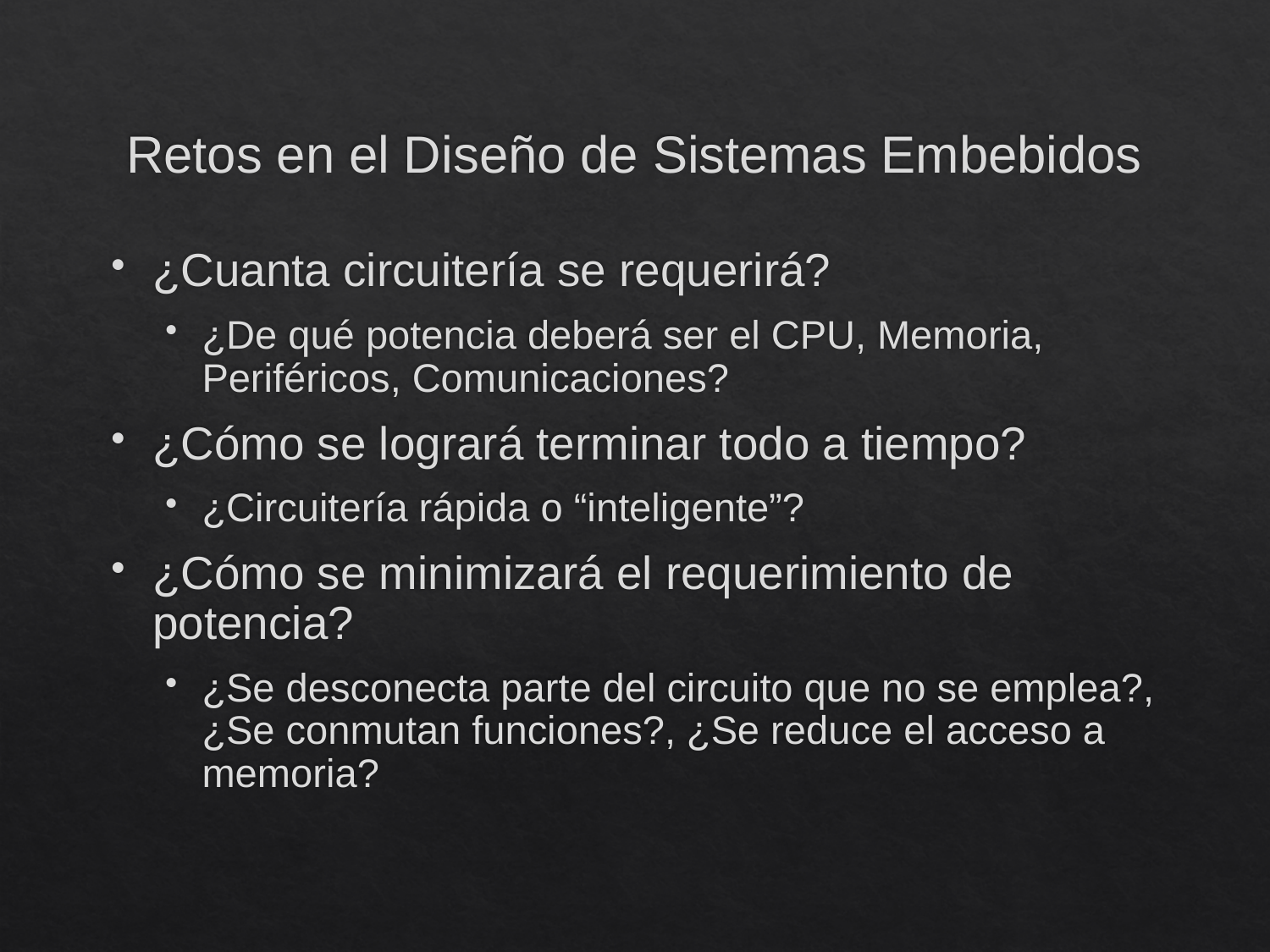

# Retos en el Diseño de Sistemas Embebidos
¿Cuanta circuitería se requerirá?
¿De qué potencia deberá ser el CPU, Memoria, Periféricos, Comunicaciones?
¿Cómo se logrará terminar todo a tiempo?
¿Circuitería rápida o “inteligente”?
¿Cómo se minimizará el requerimiento de potencia?
¿Se desconecta parte del circuito que no se emplea?, ¿Se conmutan funciones?, ¿Se reduce el acceso a memoria?